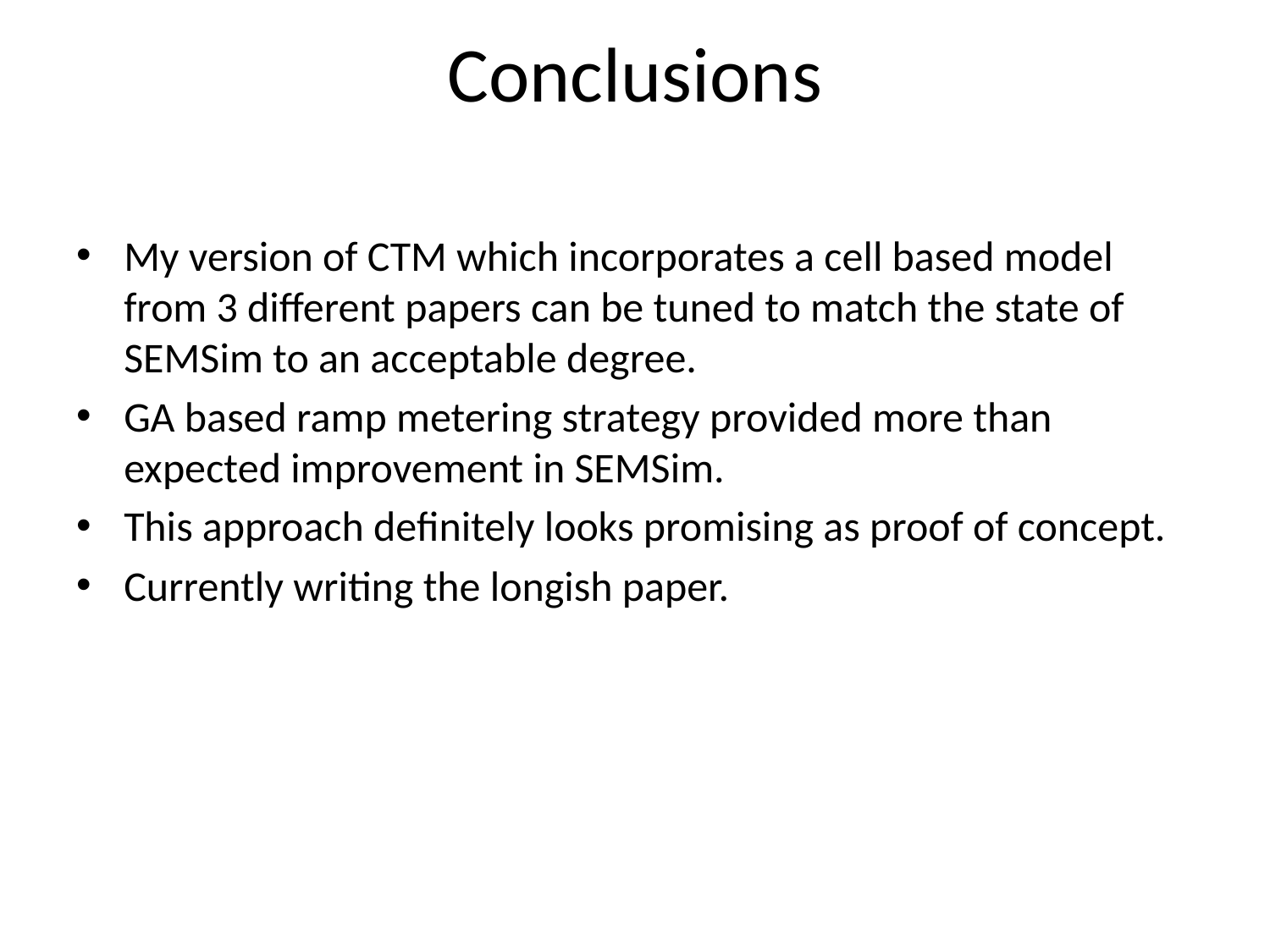

# Conclusions
My version of CTM which incorporates a cell based model from 3 different papers can be tuned to match the state of SEMSim to an acceptable degree.
GA based ramp metering strategy provided more than expected improvement in SEMSim.
This approach definitely looks promising as proof of concept.
Currently writing the longish paper.